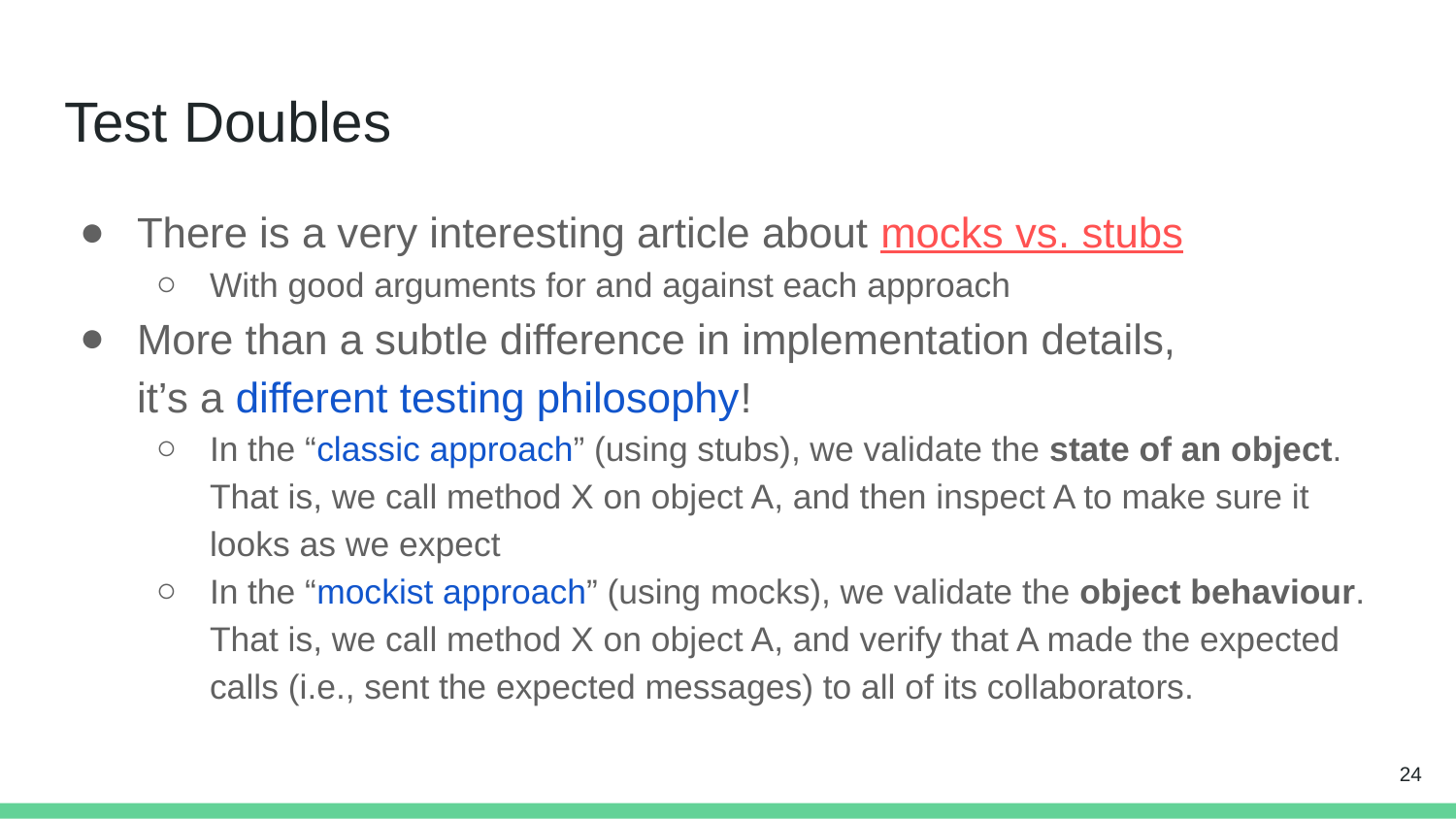

# Test Doubles
There is a very interesting article about mocks vs. stubs
With good arguments for and against each approach
More than a subtle difference in implementation details,
it’s a different testing philosophy!
In the “classic approach” (using stubs), we validate the state of an object.
That is, we call method X on object A, and then inspect A to make sure it looks as we expect
In the “mockist approach” (using mocks), we validate the object behaviour.
That is, we call method X on object A, and verify that A made the expected calls (i.e., sent the expected messages) to all of its collaborators.
24